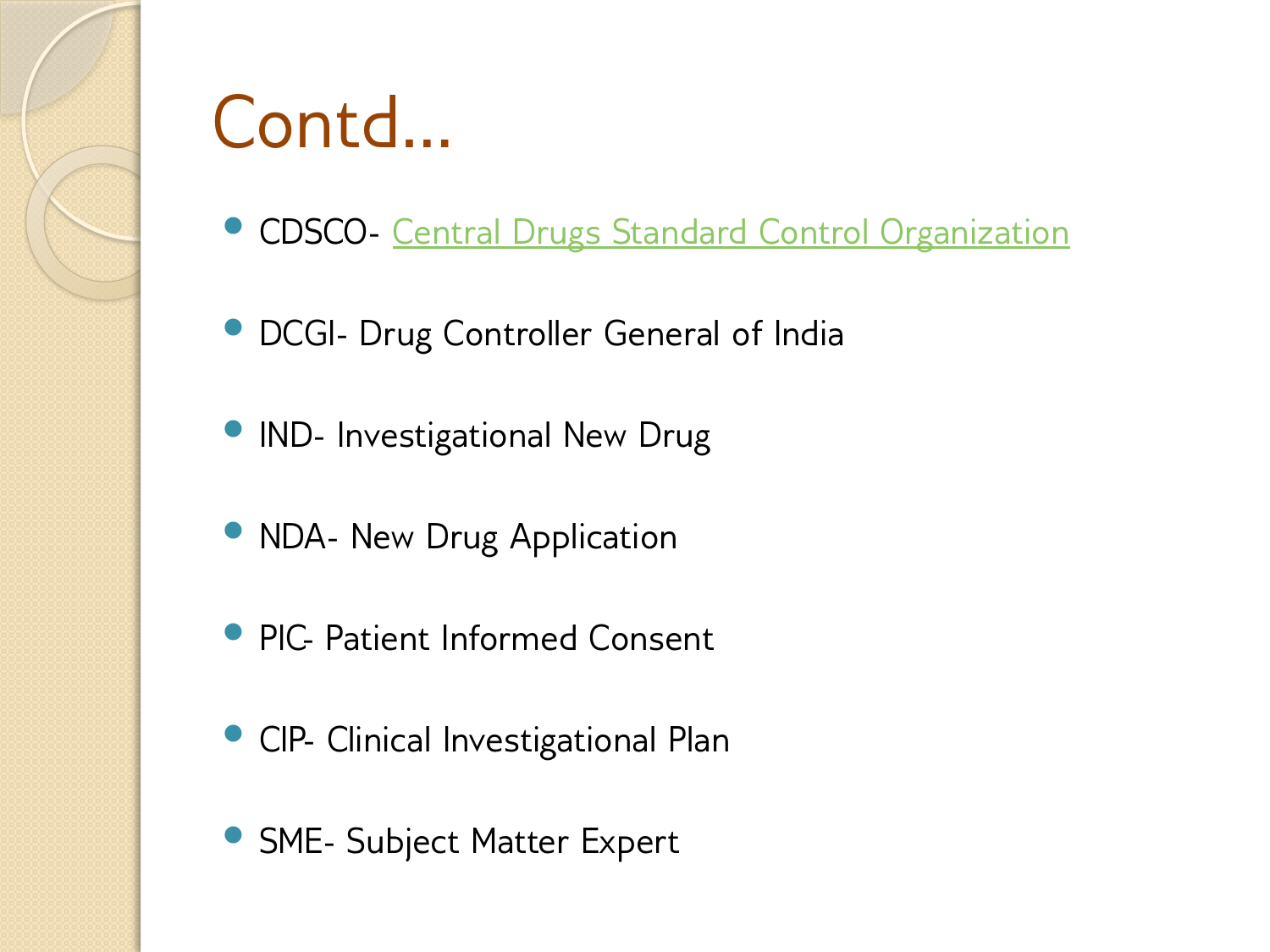

# Contd…
CDSCO- Central Drugs Standard Control Organization

DCGI- Drug Controller General of India

IND- Investigational New Drug

NDA- New Drug Application

PIC- Patient Informed Consent

CIP- Clinical Investigational Plan

SME- Subject Matter Expert